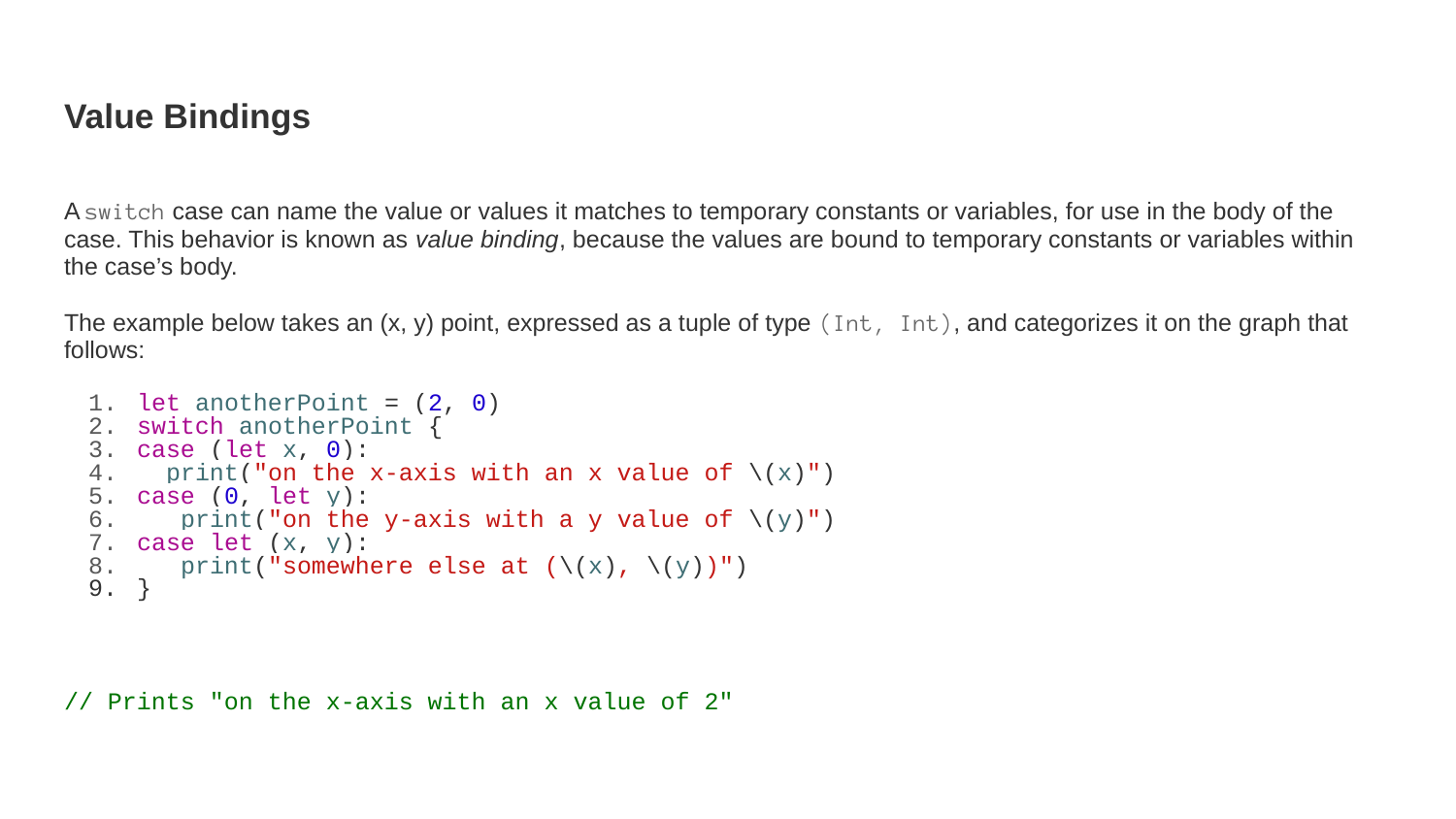

# Value Bindings
A switch case can name the value or values it matches to temporary constants or variables, for use in the body of the case. This behavior is known as value binding, because the values are bound to temporary constants or variables within the case’s body.
The example below takes an (x, y) point, expressed as a tuple of type (Int, Int), and categorizes it on the graph that follows:
let anotherPoint = (2, 0)
switch anotherPoint {
case (let x, 0):
  print("on the x-axis with an x value of \(x)")
case (0, let y):
   print("on the y-axis with a y value of \(y)")
case let (x, y):
   print("somewhere else at (\(x), \(y))")
}

// Prints "on the x-axis with an x value of 2"